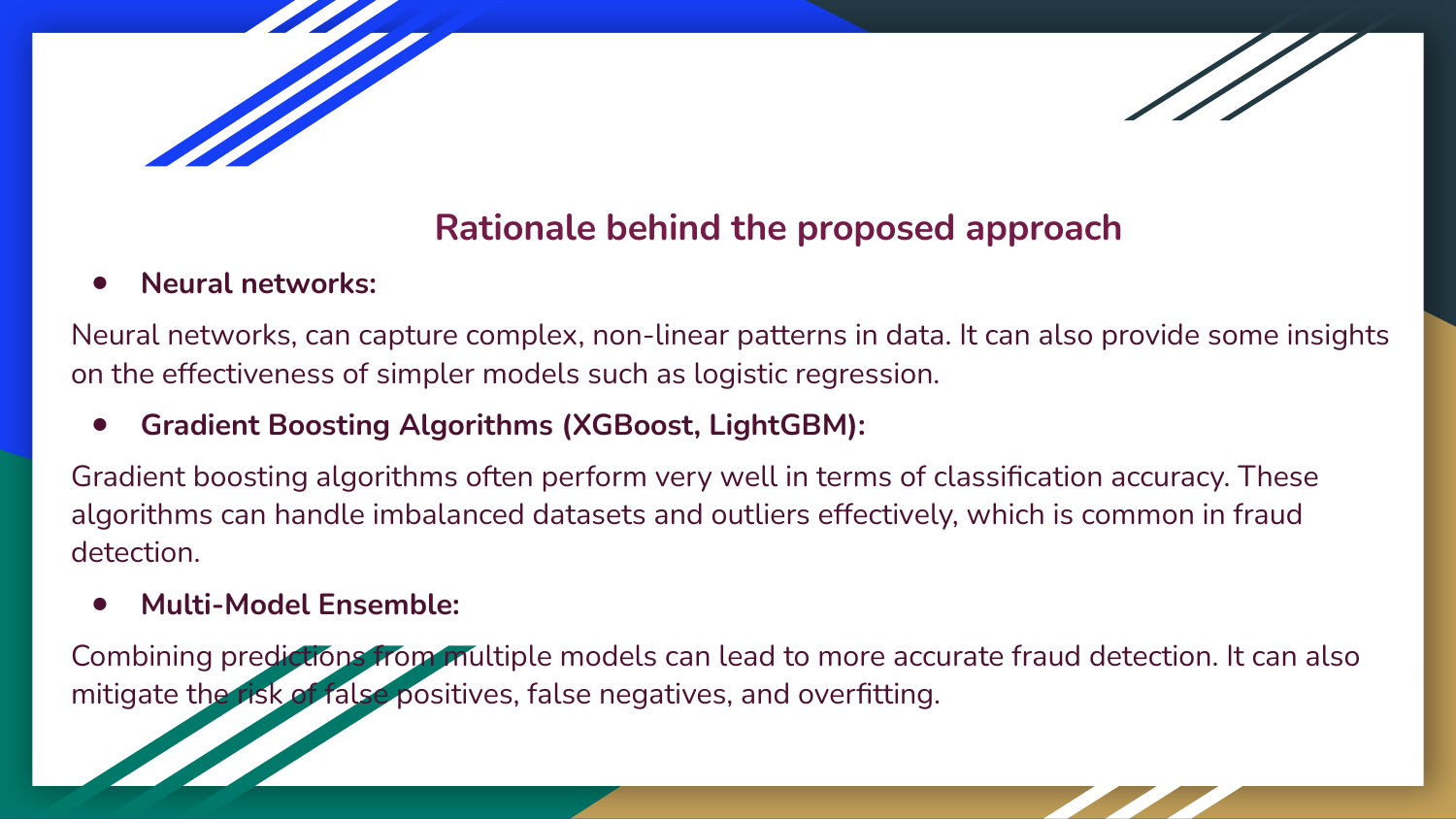

# Rationale behind the proposed approach
Neural networks:
Neural networks, can capture complex, non-linear patterns in data. It can also provide some insights on the effectiveness of simpler models such as logistic regression.
Gradient Boosting Algorithms (XGBoost, LightGBM):
Gradient boosting algorithms often perform very well in terms of classification accuracy. These algorithms can handle imbalanced datasets and outliers effectively, which is common in fraud detection.
Multi-Model Ensemble:
Combining predictions from multiple models can lead to more accurate fraud detection. It can also mitigate the risk of false positives, false negatives, and overfitting.